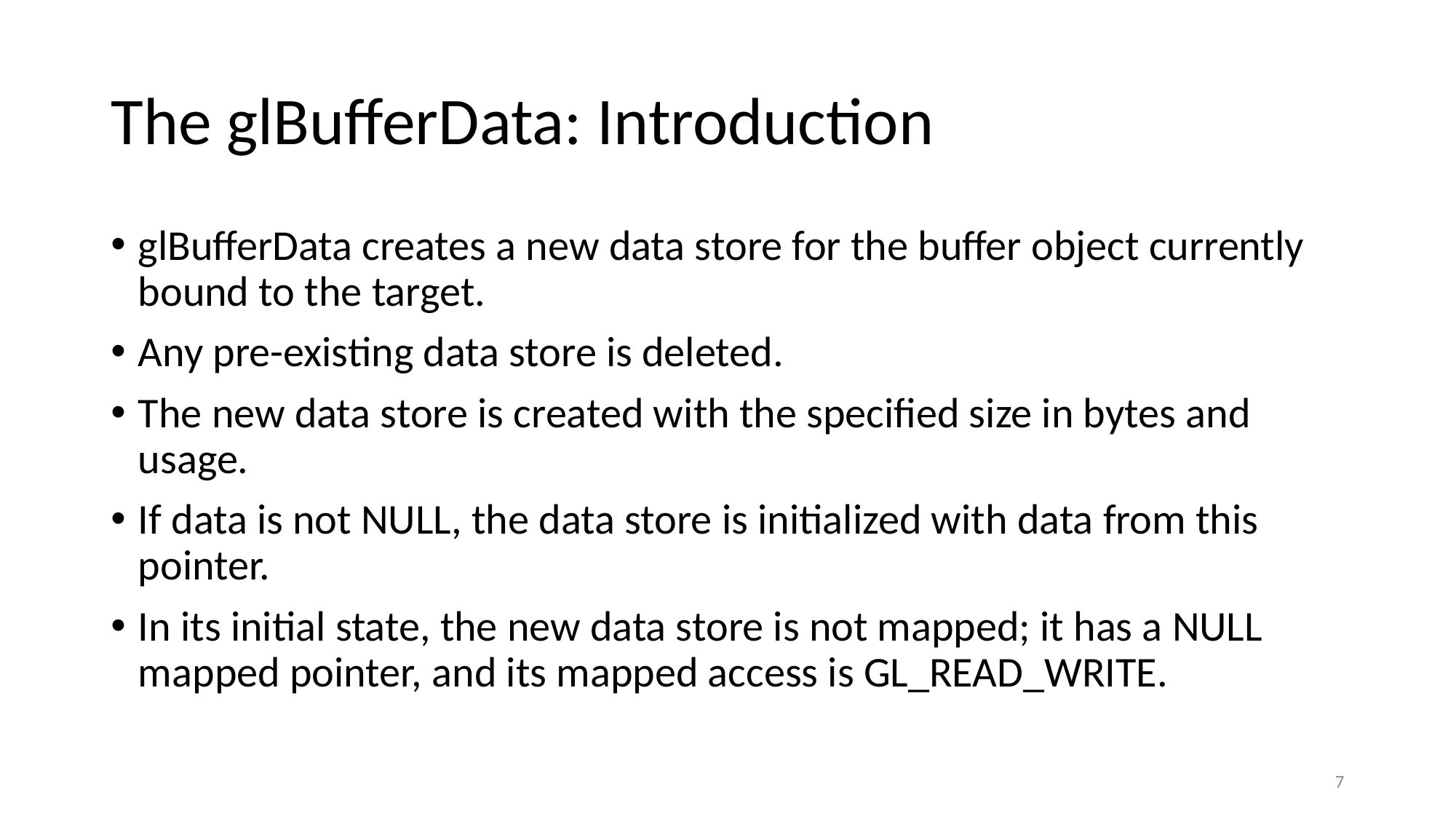

# The glBufferData: Introduction
glBufferData creates a new data store for the buffer object currently bound to the target.
Any pre-existing data store is deleted.
The new data store is created with the specified size in bytes and usage.
If data is not NULL, the data store is initialized with data from this pointer.
In its initial state, the new data store is not mapped; it has a NULL mapped pointer, and its mapped access is GL_READ_WRITE.
7